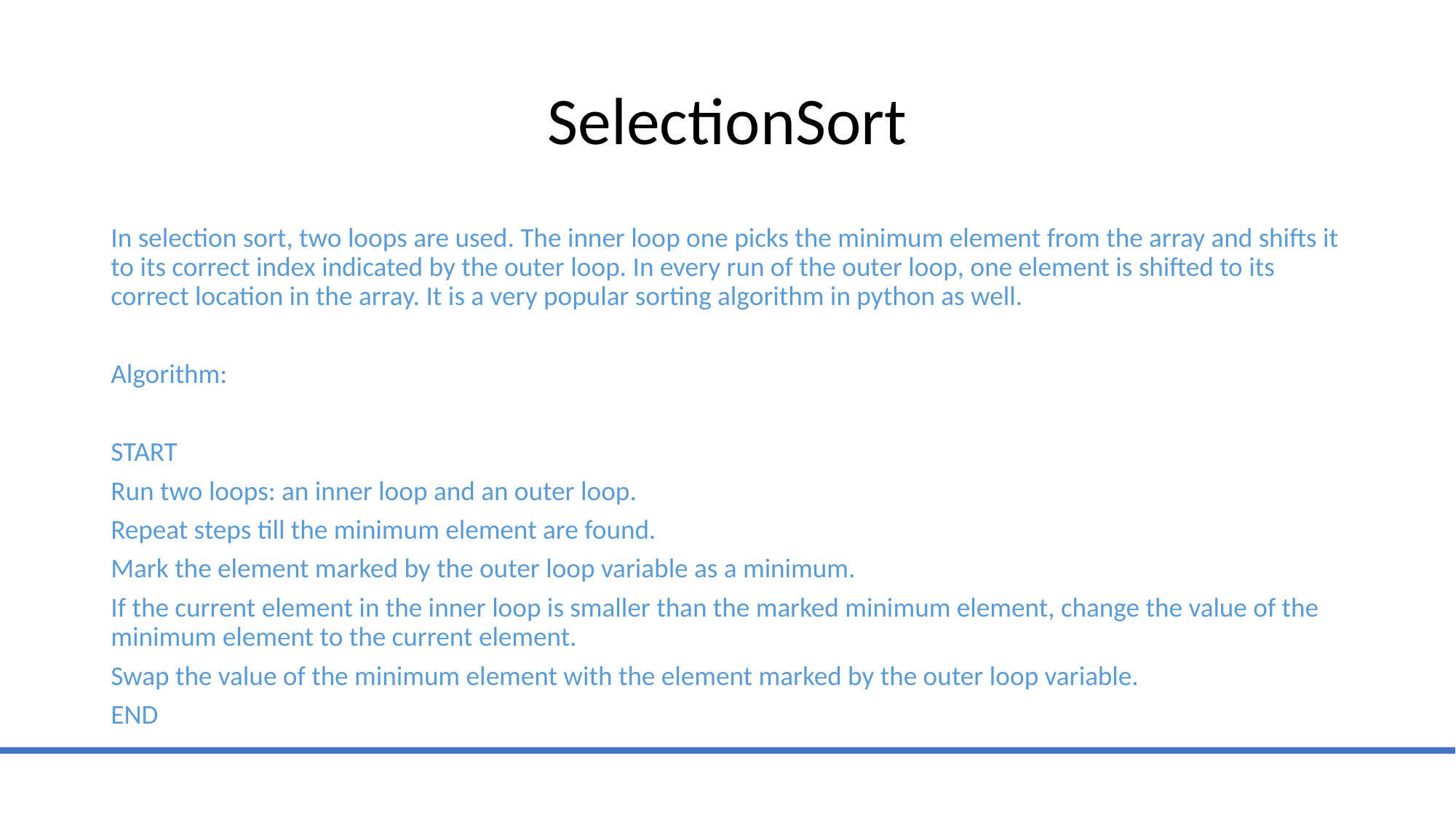

# SelectionSort
In selection sort, two loops are used. The inner loop one picks the minimum element from the array and shifts it to its correct index indicated by the outer loop. In every run of the outer loop, one element is shifted to its correct location in the array. It is a very popular sorting algorithm in python as well.

Algorithm:

START
Run two loops: an inner loop and an outer loop.
Repeat steps till the minimum element are found.
Mark the element marked by the outer loop variable as a minimum.
If the current element in the inner loop is smaller than the marked minimum element, change the value of the minimum element to the current element.
Swap the value of the minimum element with the element marked by the outer loop variable.
END